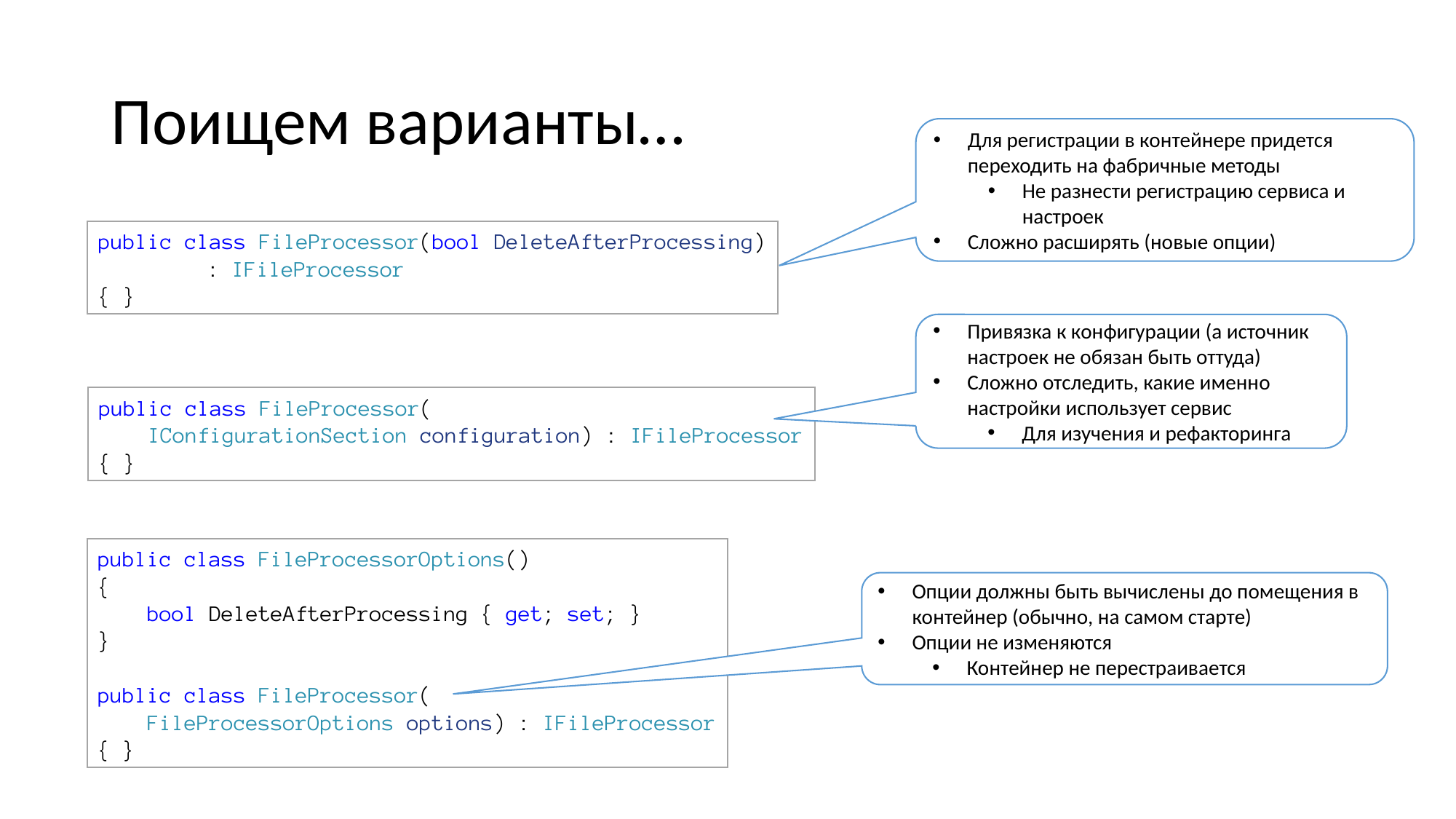

# Поищем варианты…
Для регистрации в контейнере придется  переходить на фабричные методы
Не разнести регистрацию сервиса и настроек
Сложно расширять (новые опции)
public class FileProcessor(bool DeleteAfterProcessing)
	: IFileProcessor
{ }
Привязка к конфигурации (а источник настроек не обязан быть оттуда)
Сложно отследить, какие именно настройки использует сервис
Для изучения и рефакторинга
public class FileProcessor(
    IConfigurationSection configuration) : IFileProcessor
{ }
public class FileProcessorOptions()
{
    bool DeleteAfterProcessing { get; set; }
}
public class FileProcessor(
    FileProcessorOptions options) : IFileProcessor
{ }
Опции должны быть вычислены до помещения в контейнер (обычно, на самом старте)
Опции не изменяются
Контейнер не перестраивается